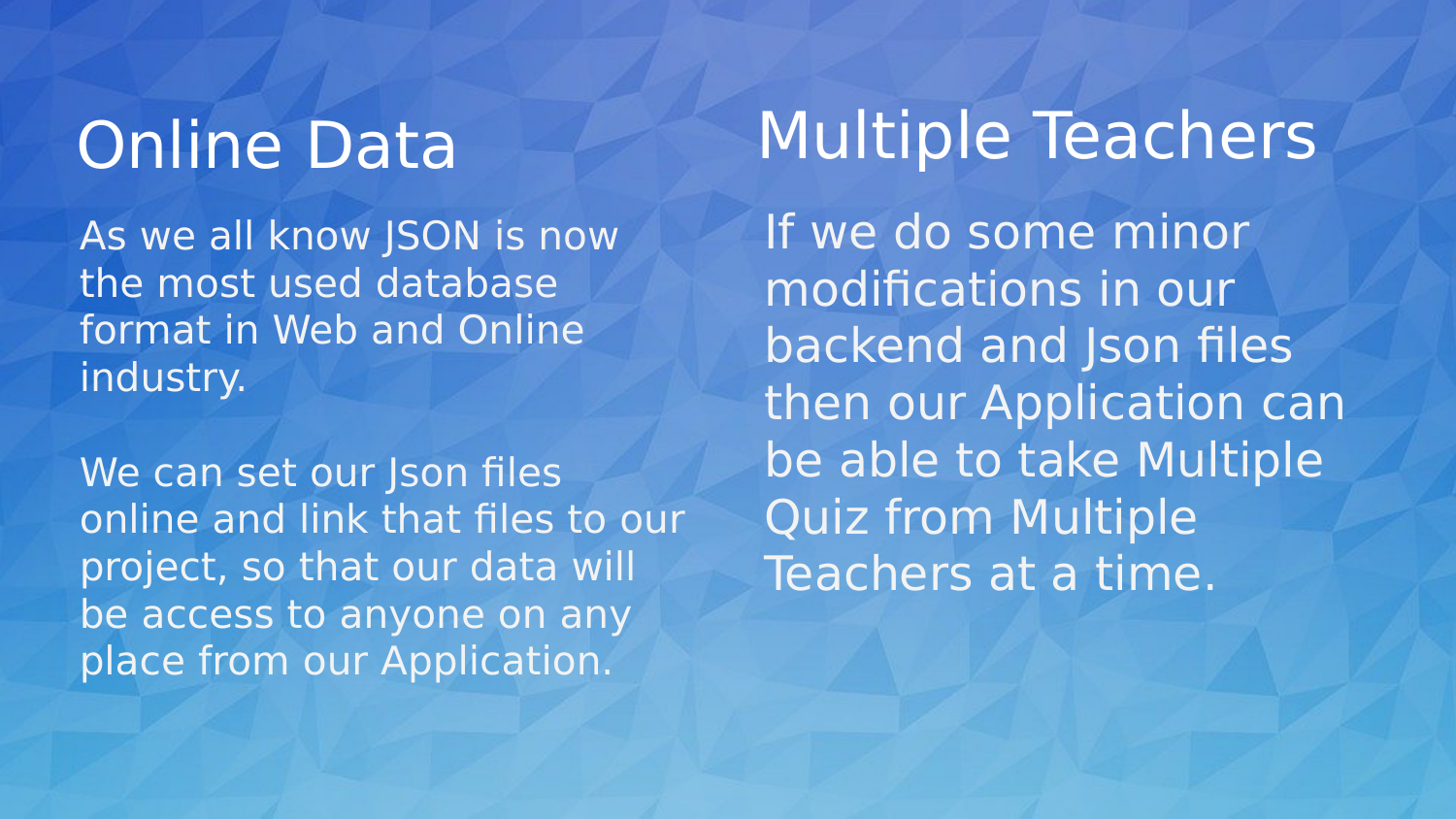

# Online Data
Multiple Teachers
If we do some minor modifications in our backend and Json files then our Application can be able to take Multiple Quiz from Multiple Teachers at a time.
As we all know JSON is now the most used database format in Web and Online industry.

We can set our Json files online and link that files to our project, so that our data will be access to anyone on any place from our Application.